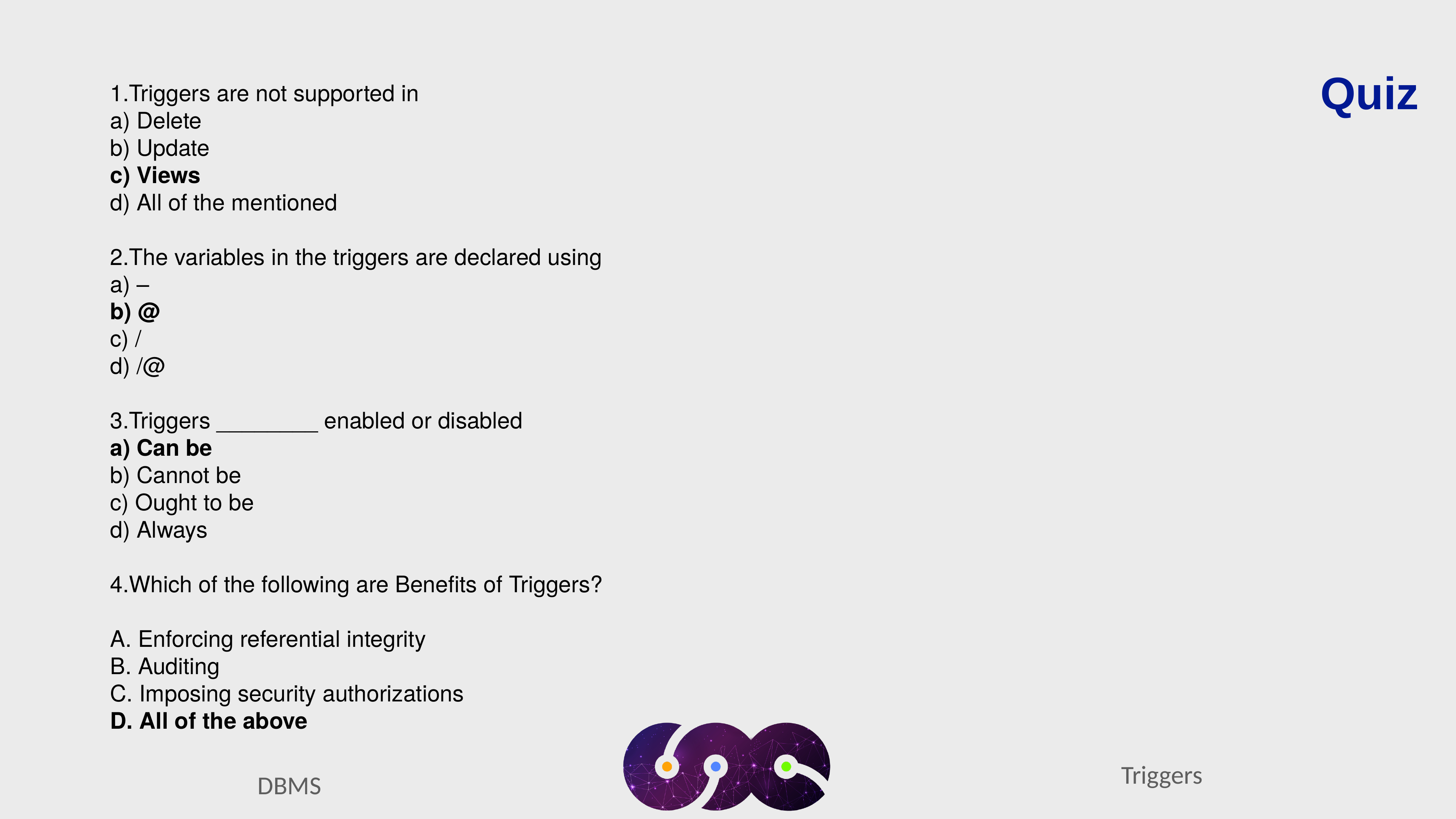

Quiz
1.Triggers are not supported in
a) Delete
b) Update
c) Views
d) All of the mentioned

2.The variables in the triggers are declared using
a) –
b) @
c) /
d) /@

3.Triggers ________ enabled or disabled
a) Can be
b) Cannot be
c) Ought to be
d) Always

4.Which of the following are Benefits of Triggers?

A. Enforcing referential integrity
B. Auditing
C. Imposing security authorizations
D. All of the above

DBMS